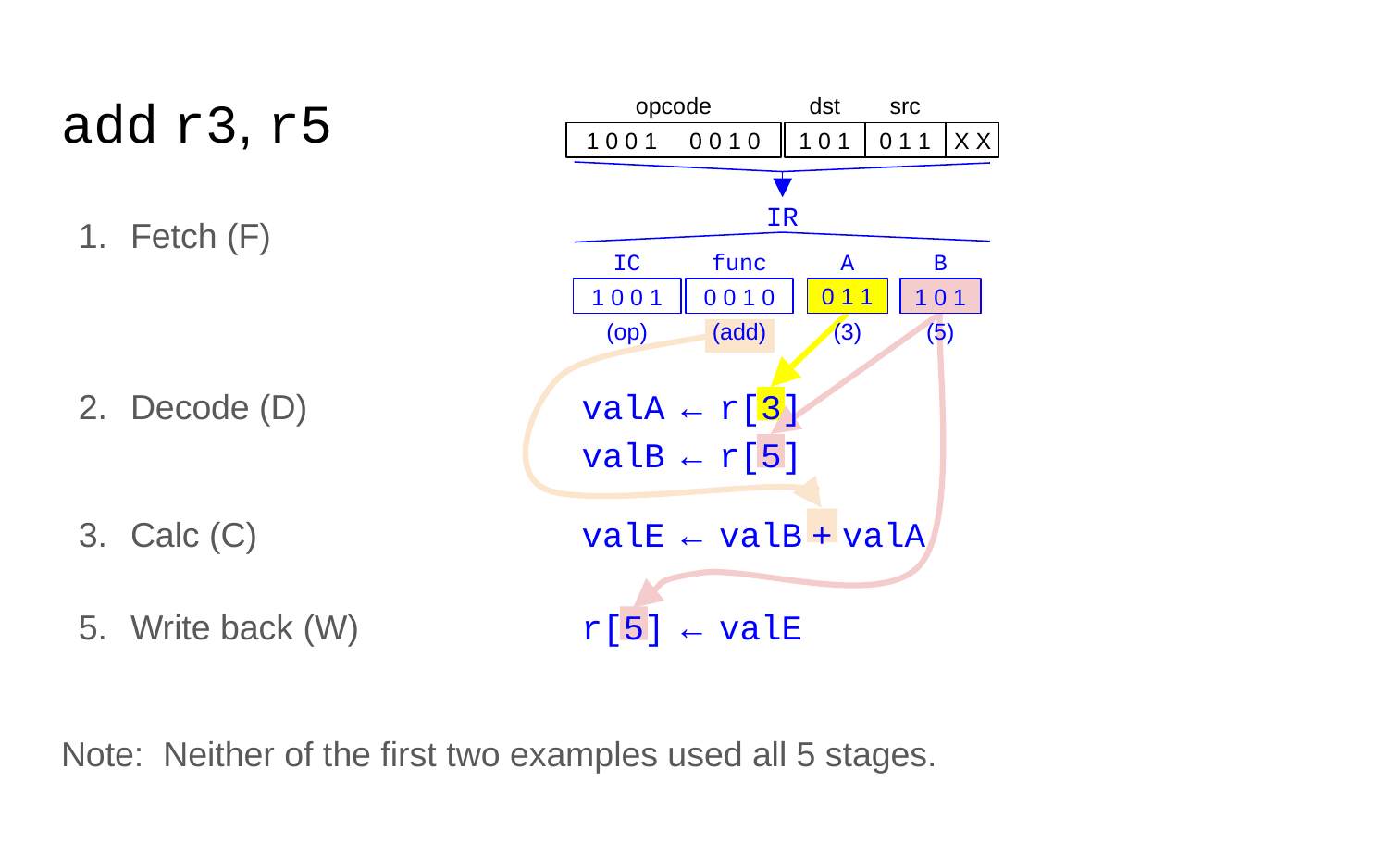

# add r3, r5
opcode
dst
src

1 0 0 1     0 0 1 0

1 0 1
0 1 1
X X

IR
Fetch (F)

A
IC
func
B

0 1 1
1 0 0 1
0 0 1 0

1 0 1
(3)
(op)
(add)
(5)

Decode (D)
valA ← r[3]

valB ← r[5]

valE ← valB + valA
Calc (C)

r[5] ← valE
Write back (W)

Note:  Neither of the first two examples used all 5 stages.
0 1 1 0     0 0 0 0

1 1 0
1 0 0
X X

Dst C
Src A
Src B
OPC